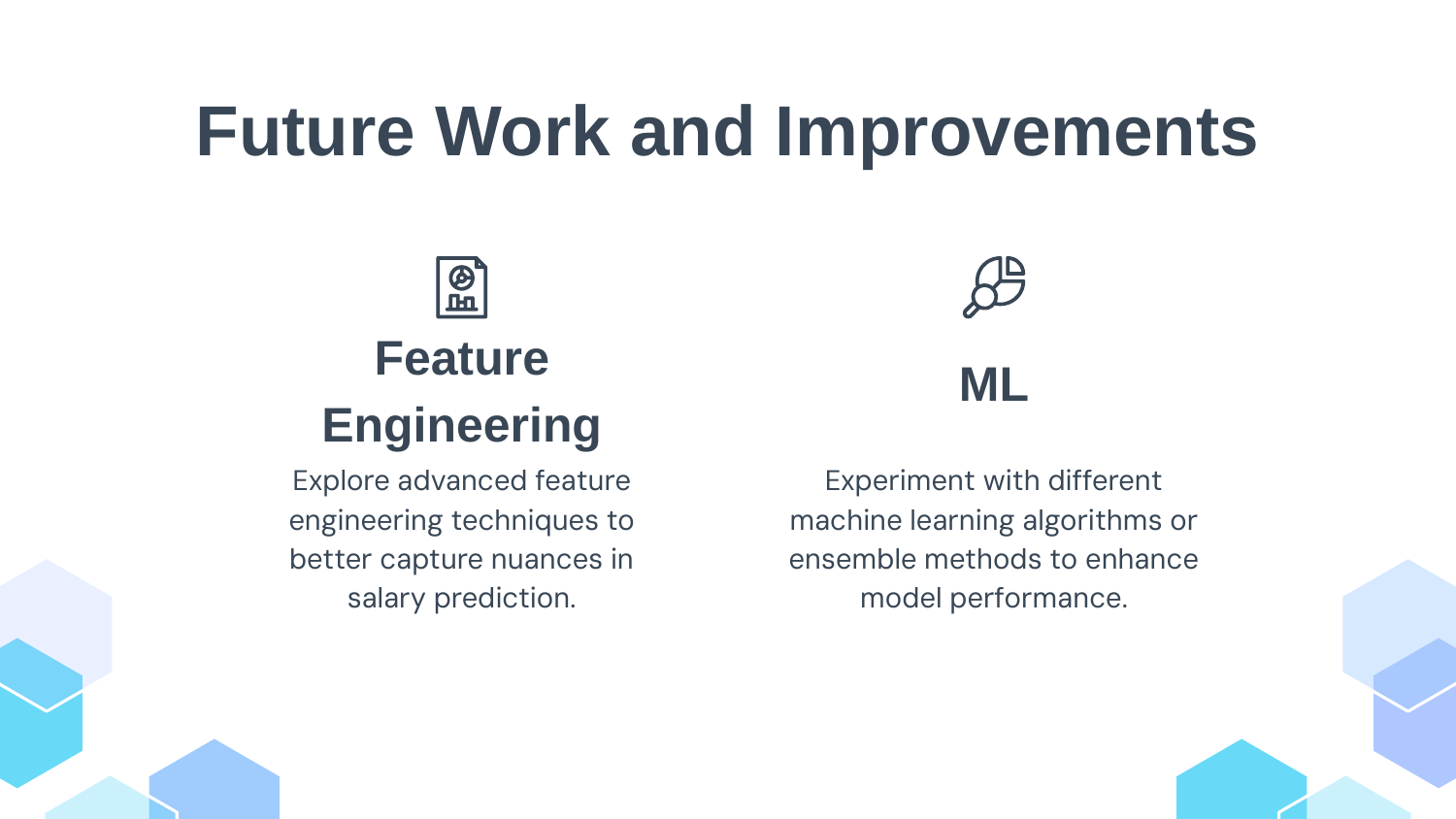

# Future Work and Improvements

ML
Feature Engineering
Explore advanced feature engineering techniques to better capture nuances in salary prediction.
Experiment with different machine learning algorithms or ensemble methods to enhance model performance.